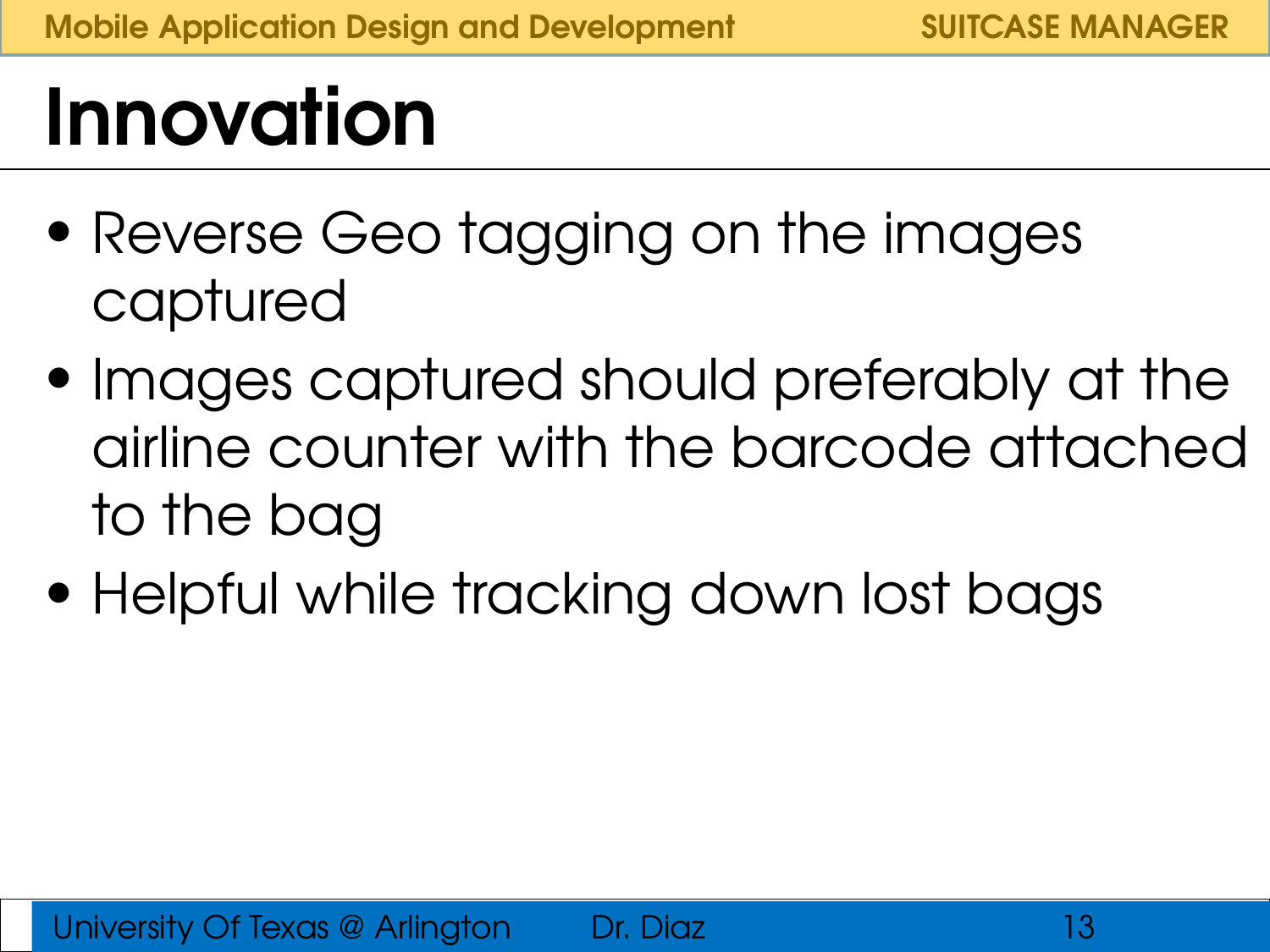

# Innovation
Reverse Geo tagging on the images captured
Images captured should preferably at the airline counter with the barcode attached to the bag
Helpful while tracking down lost bags